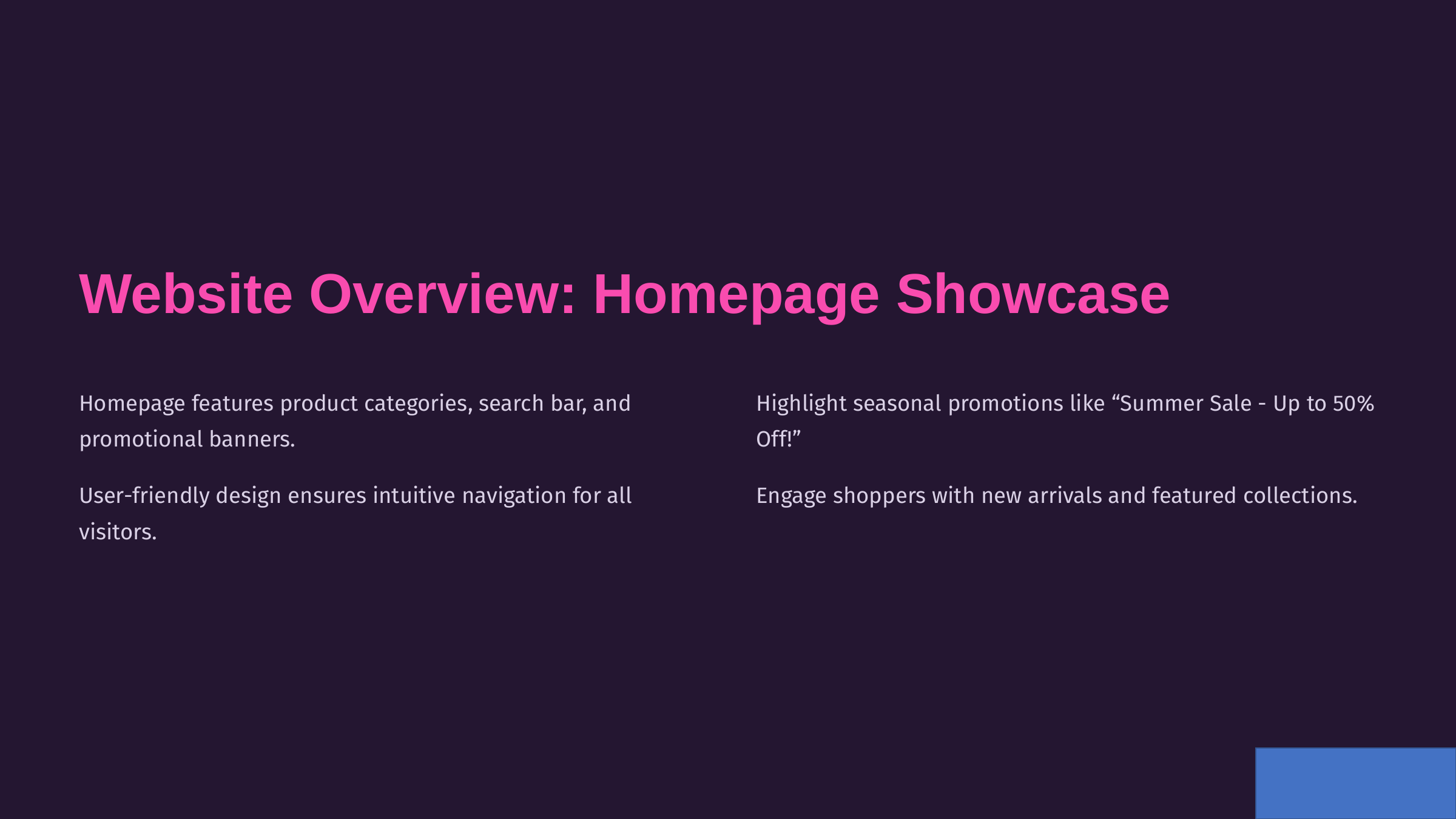

Website Overview: Homepage Showcase
Homepage features product categories, search bar, and promotional banners.
Highlight seasonal promotions like “Summer Sale - Up to 50% Off!”
User-friendly design ensures intuitive navigation for all visitors.
Engage shoppers with new arrivals and featured collections.